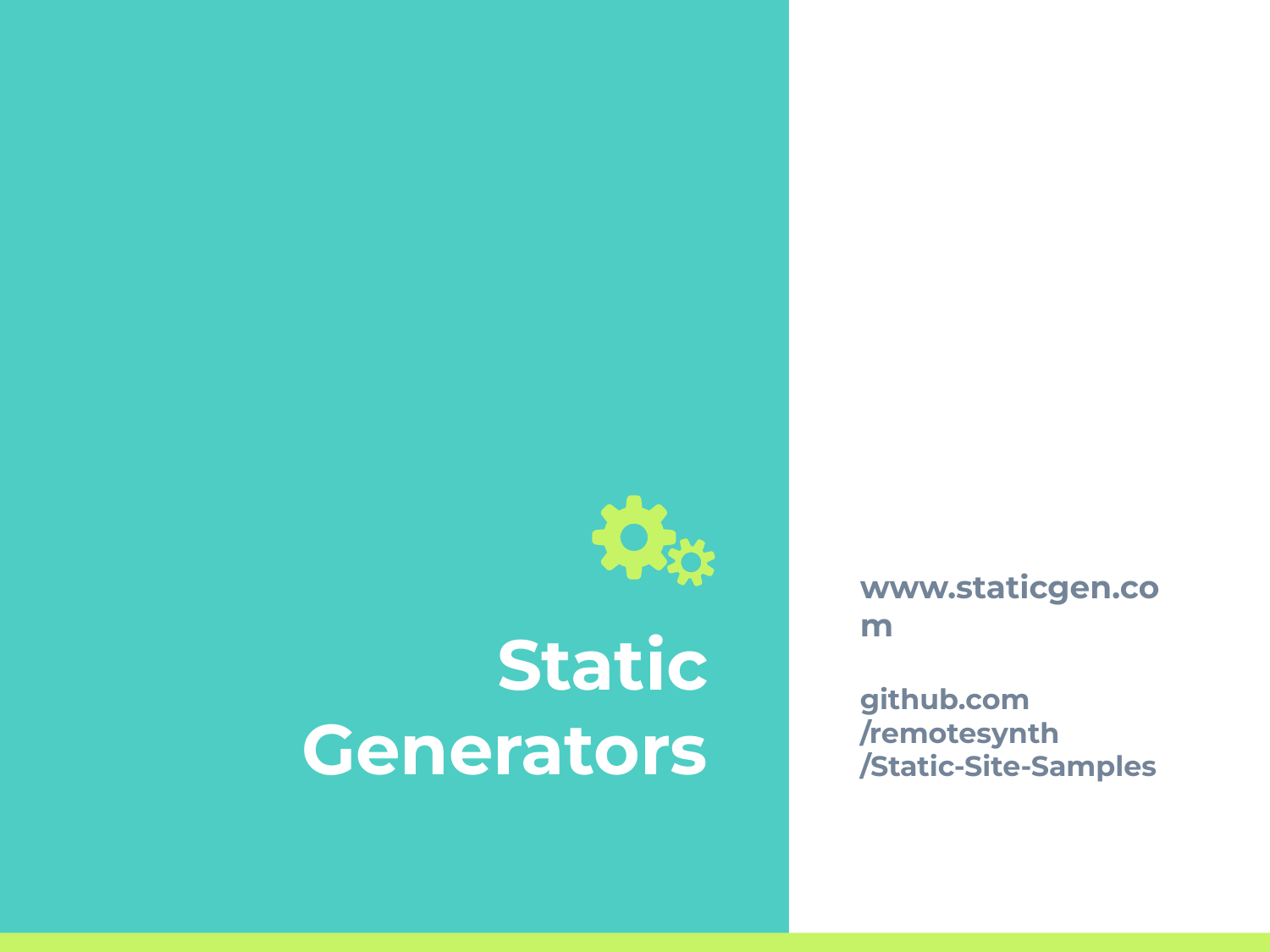

www.staticgen.com

github.com
/remotesynth
/Static-Site-Samples

# Static Generators